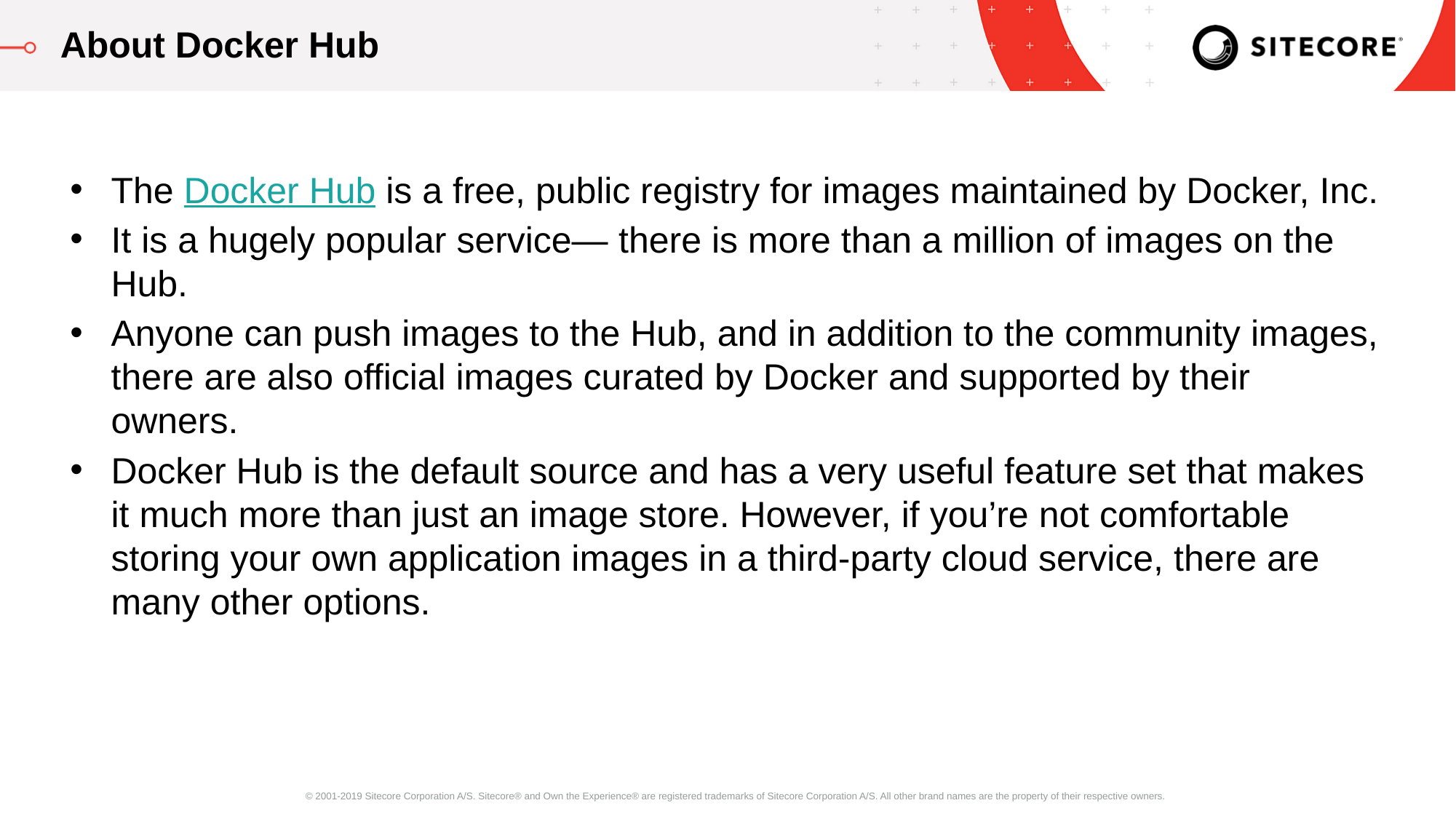

About Docker Hub
The Docker Hub is a free, public registry for images maintained by Docker, Inc.
It is a hugely popular service— there is more than a million of images on the Hub.
Anyone can push images to the Hub, and in addition to the community images, there are also official images curated by Docker and supported by their owners.
Docker Hub is the default source and has a very useful feature set that makes it much more than just an image store. However, if you’re not comfortable storing your own application images in a third-party cloud service, there are many other options.